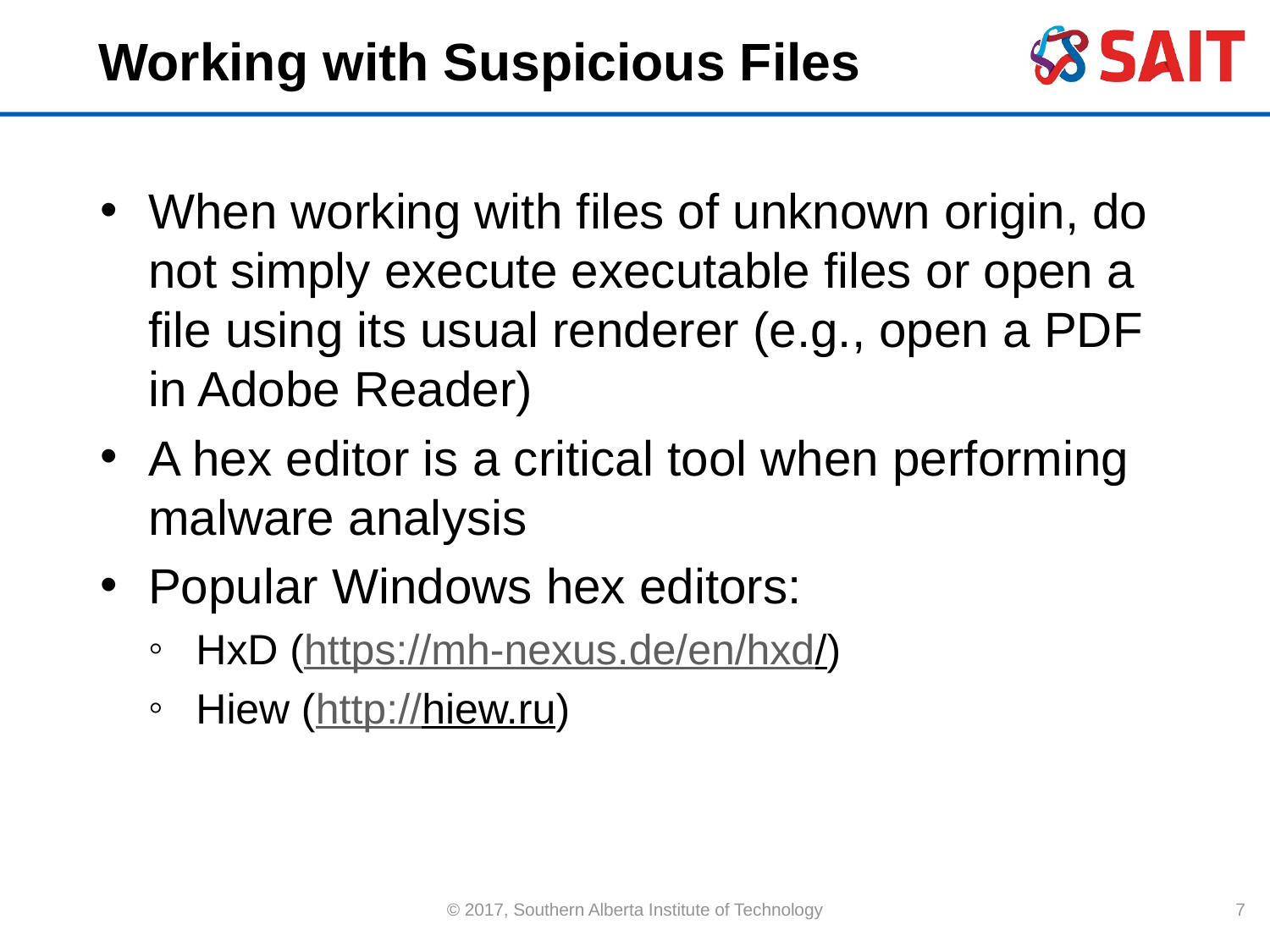

# Working with Suspicious Files
When working with files of unknown origin, do not simply execute executable files or open a file using its usual renderer (e.g., open a PDF in Adobe Reader)
A hex editor is a critical tool when performing malware analysis
Popular Windows hex editors:
HxD (https://mh-nexus.de/en/hxd/)
Hiew (http://hiew.ru)